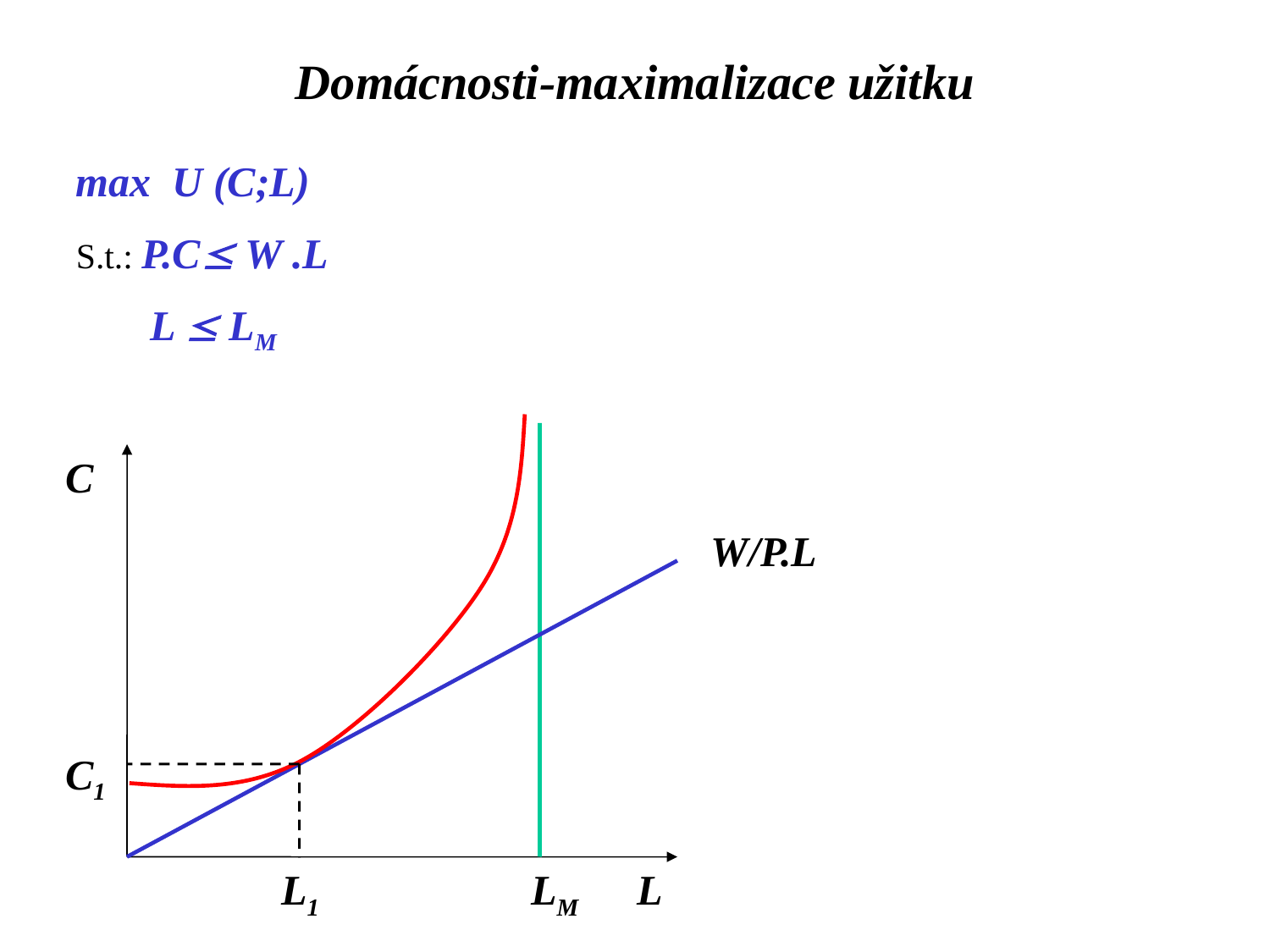

Domácnosti-maximalizace užitku
max  U (C;L)
S.t.: P.C≤ W .L
       L ≤ LM

C
W/P.L

C1

L1
LM
L